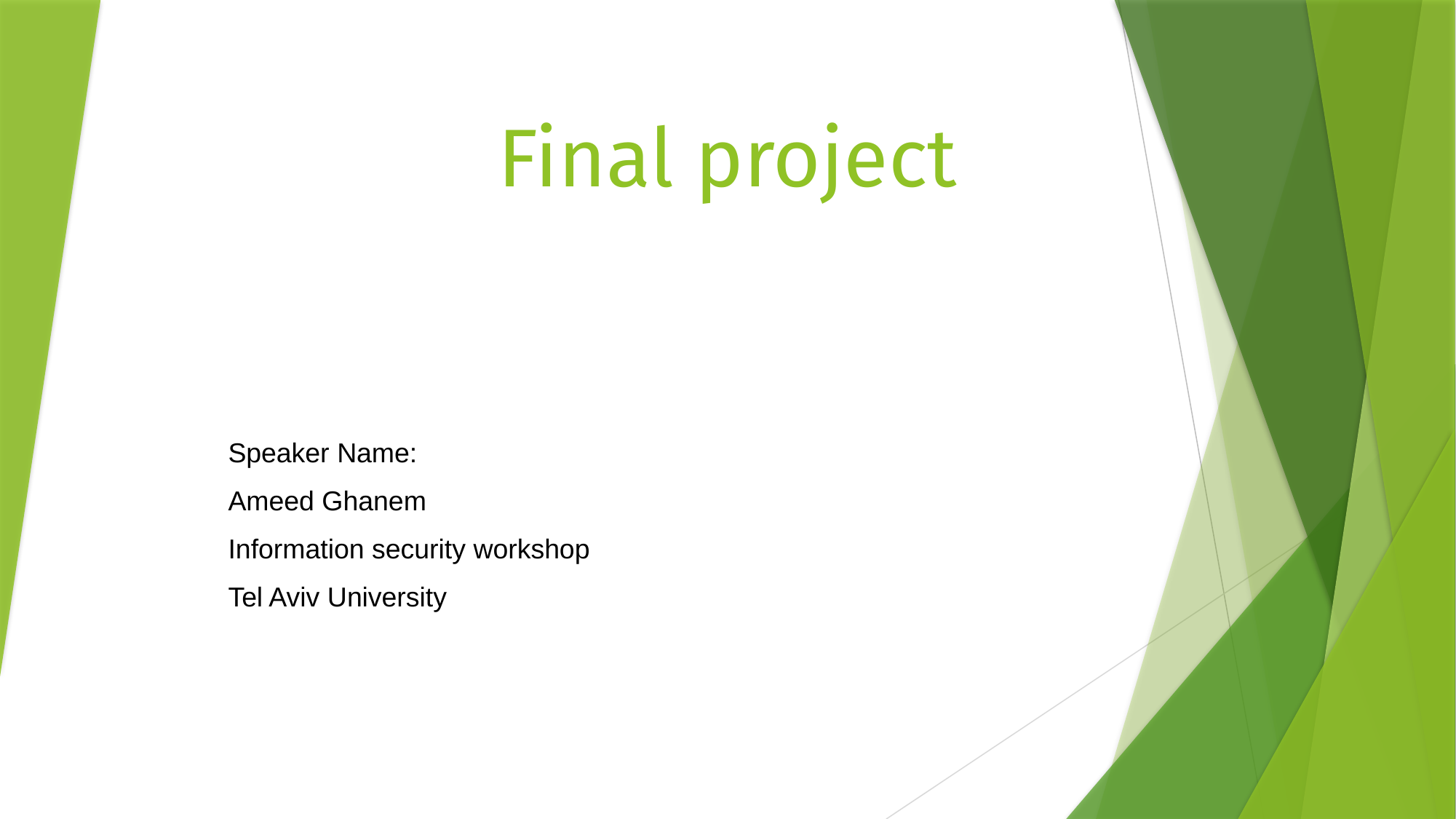

# Final project
Speaker Name:
Ameed Ghanem
Information security workshop
Tel Aviv University